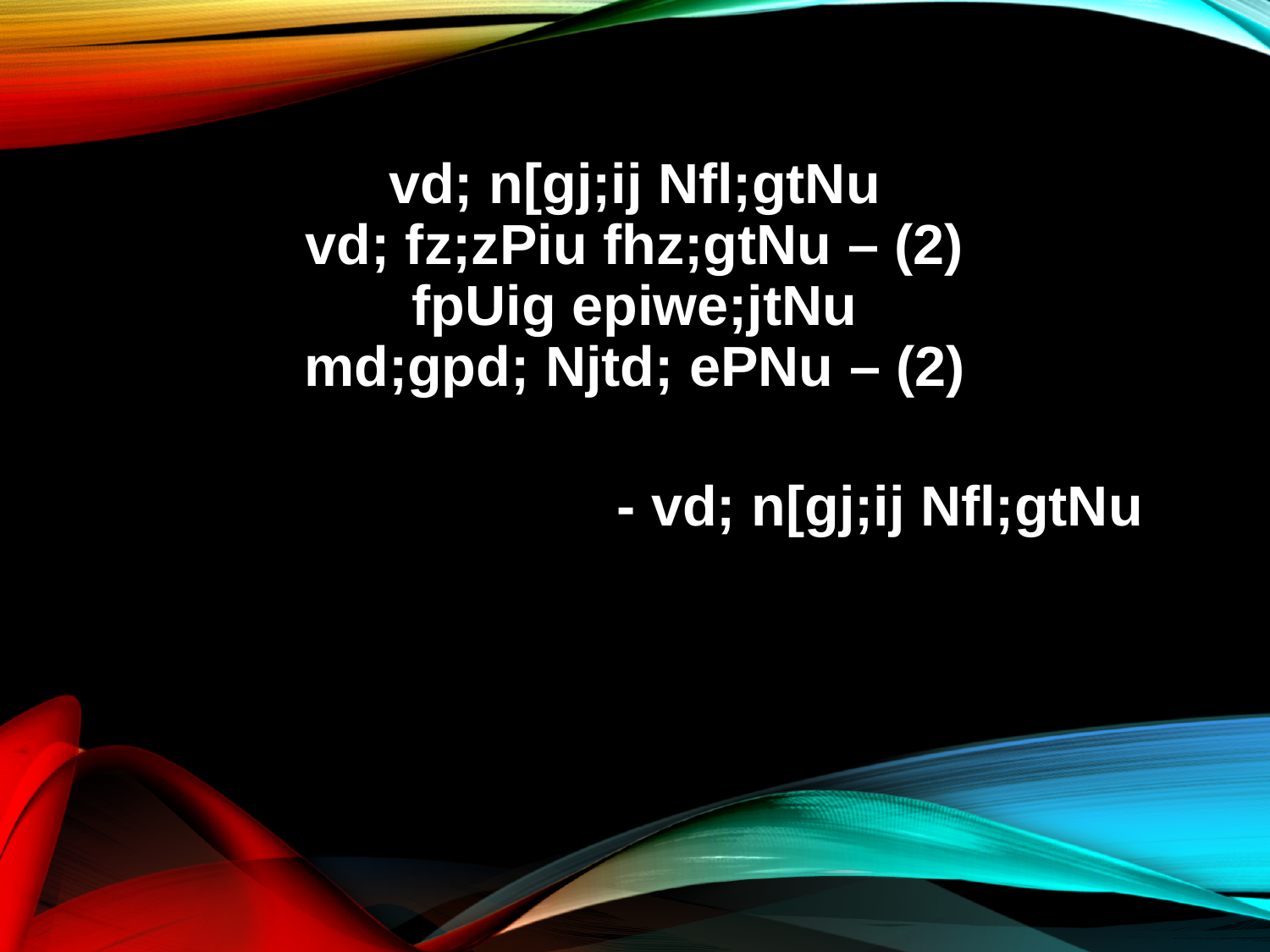

vd; n[gj;ij Nfl;gtNu
vd; fz;zPiu fhz;gtNu – (2)
fpUig epiwe;jtNu
md;gpd; Njtd; ePNu – (2)
			       - vd; n[gj;ij Nfl;gtNu